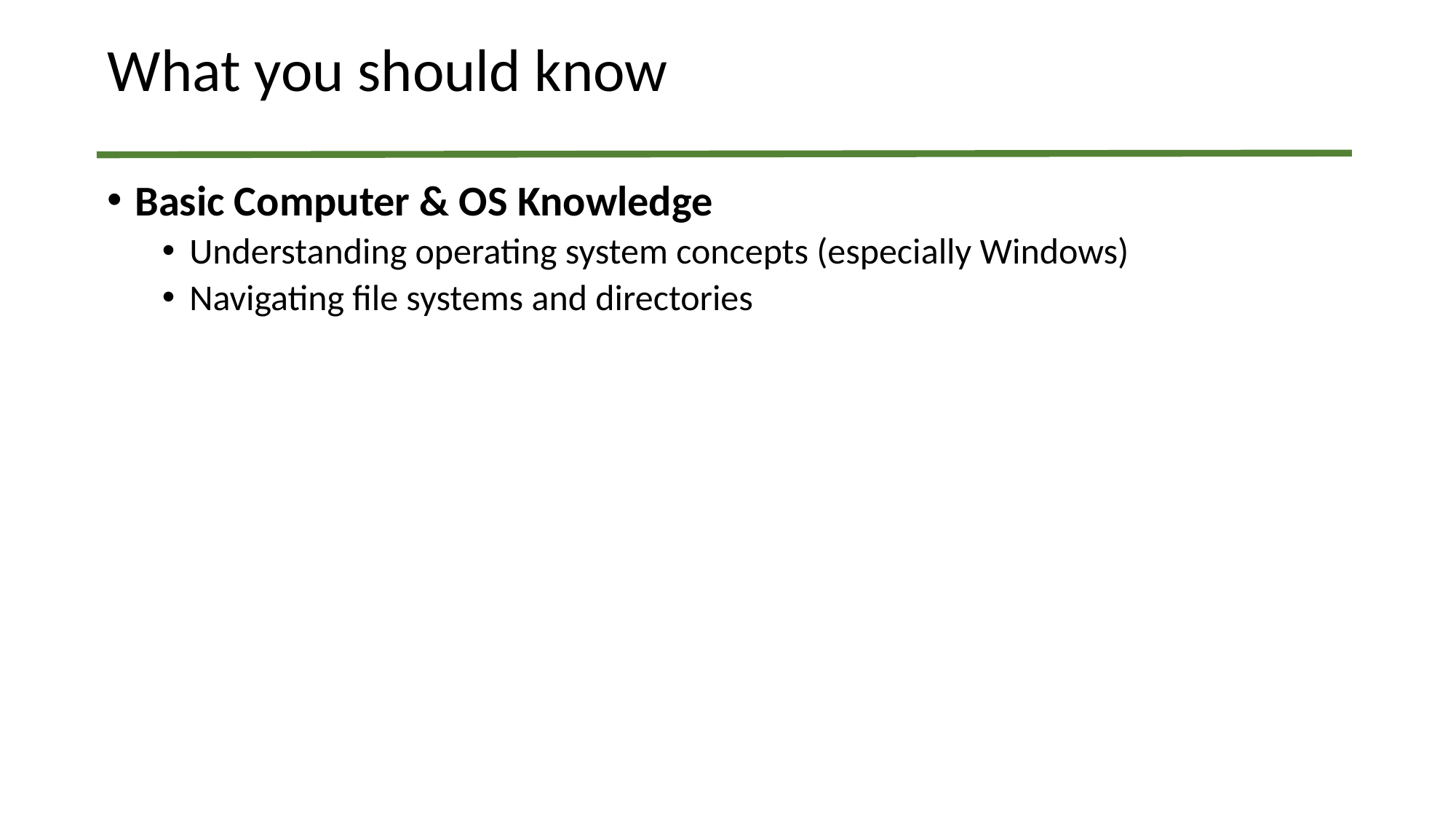

# What you should know
Basic Computer & OS Knowledge
Understanding operating system concepts (especially Windows)
Navigating file systems and directories